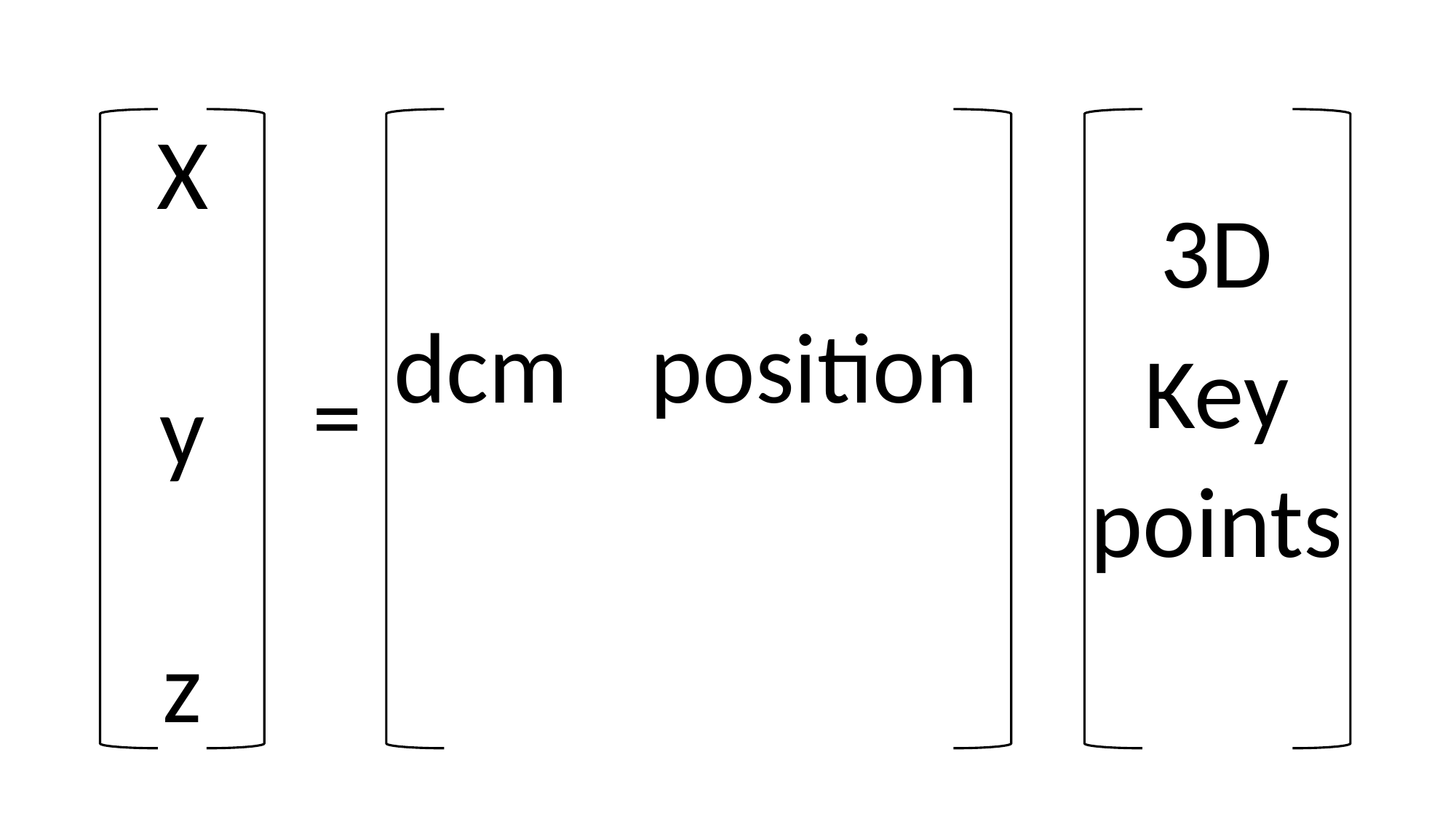

# X y z
dcm
position
=
3D
Key points